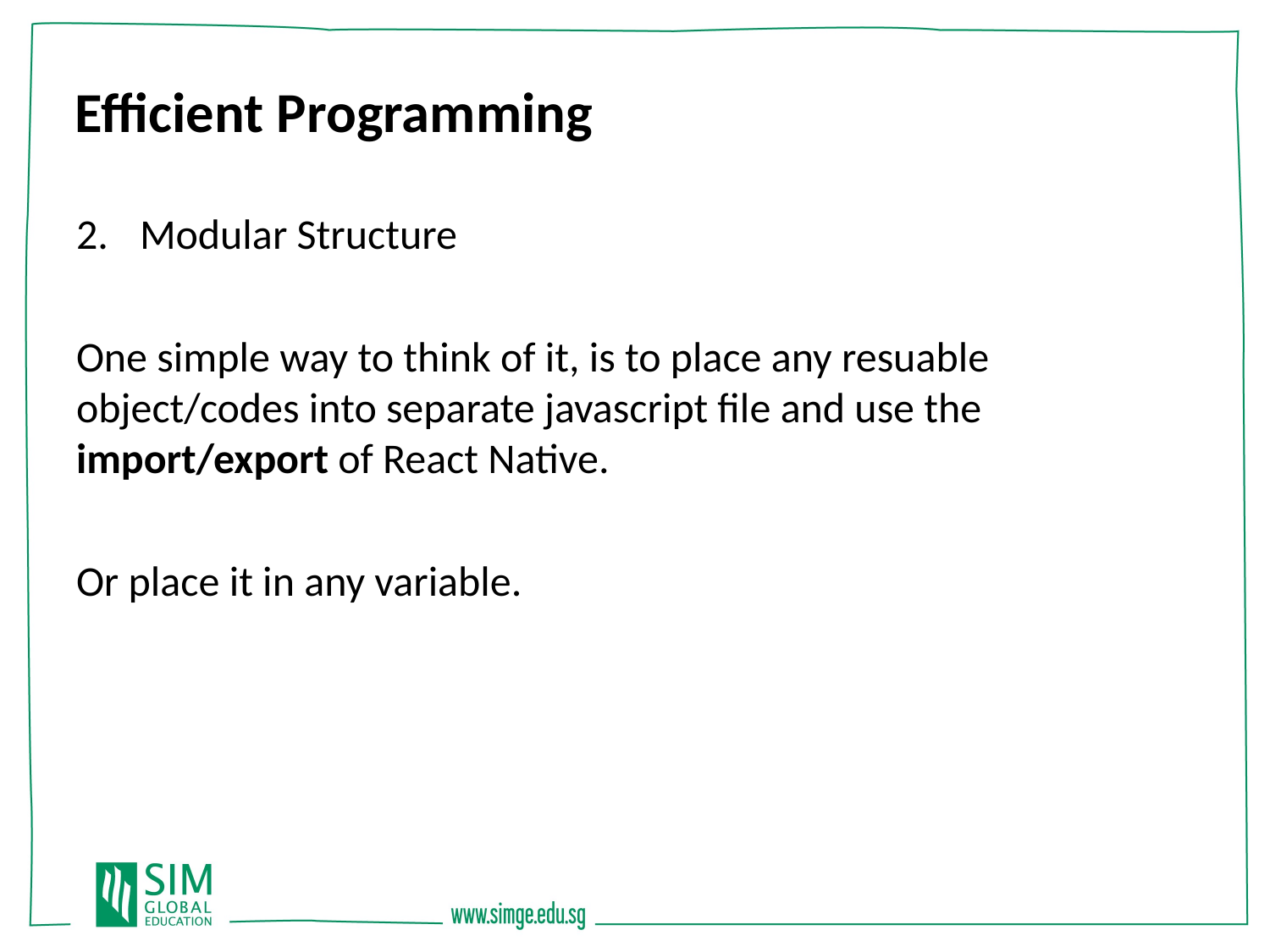

Efficient Programming
Modular Structure

One simple way to think of it, is to place any resuable object/codes into separate javascript file and use the import/export of React Native.

Or place it in any variable.